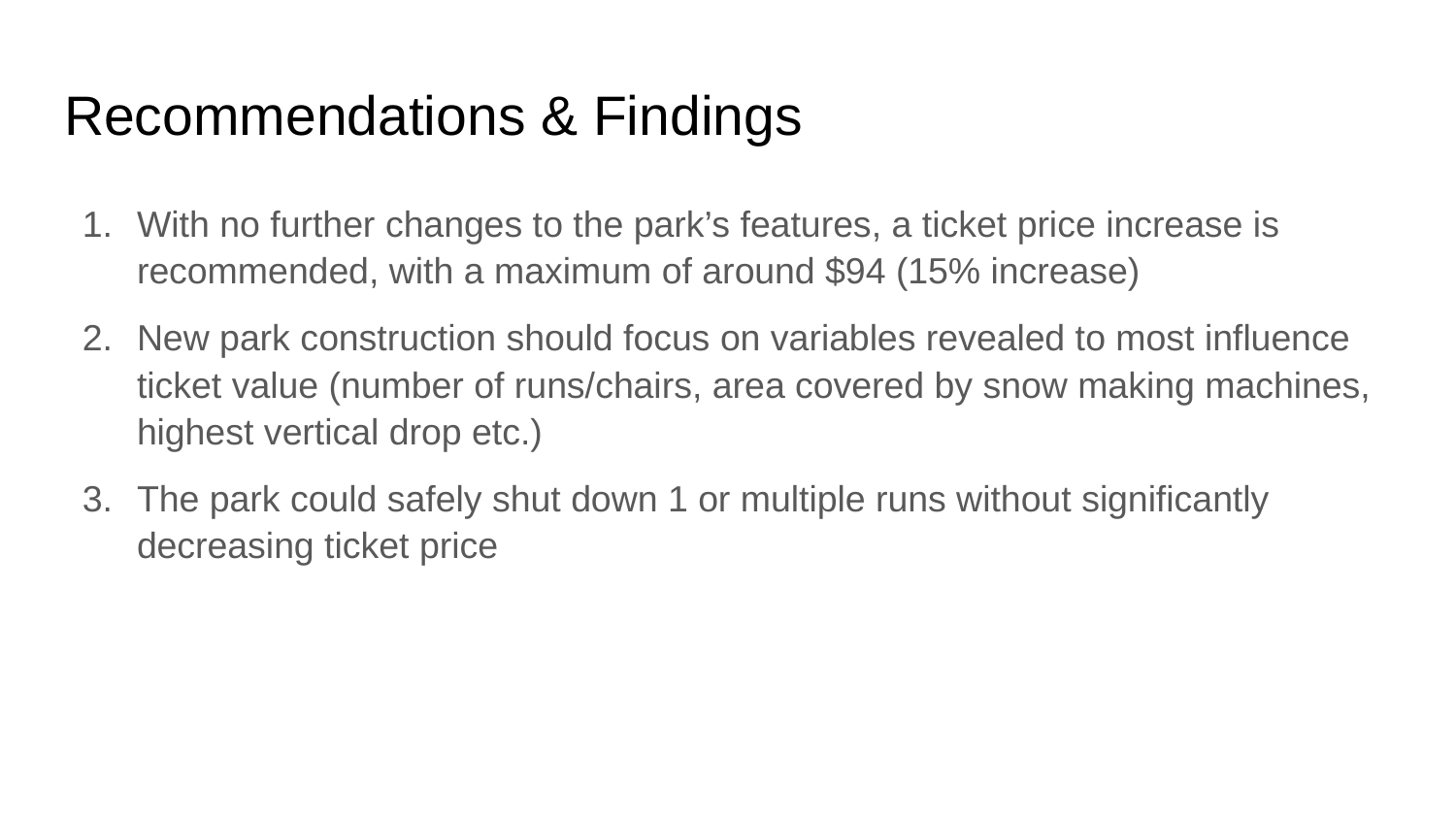

# Recommendations & Findings
With no further changes to the park’s features, a ticket price increase is recommended, with a maximum of around $94 (15% increase)
New park construction should focus on variables revealed to most influence ticket value (number of runs/chairs, area covered by snow making machines, highest vertical drop etc.)
The park could safely shut down 1 or multiple runs without significantly decreasing ticket price